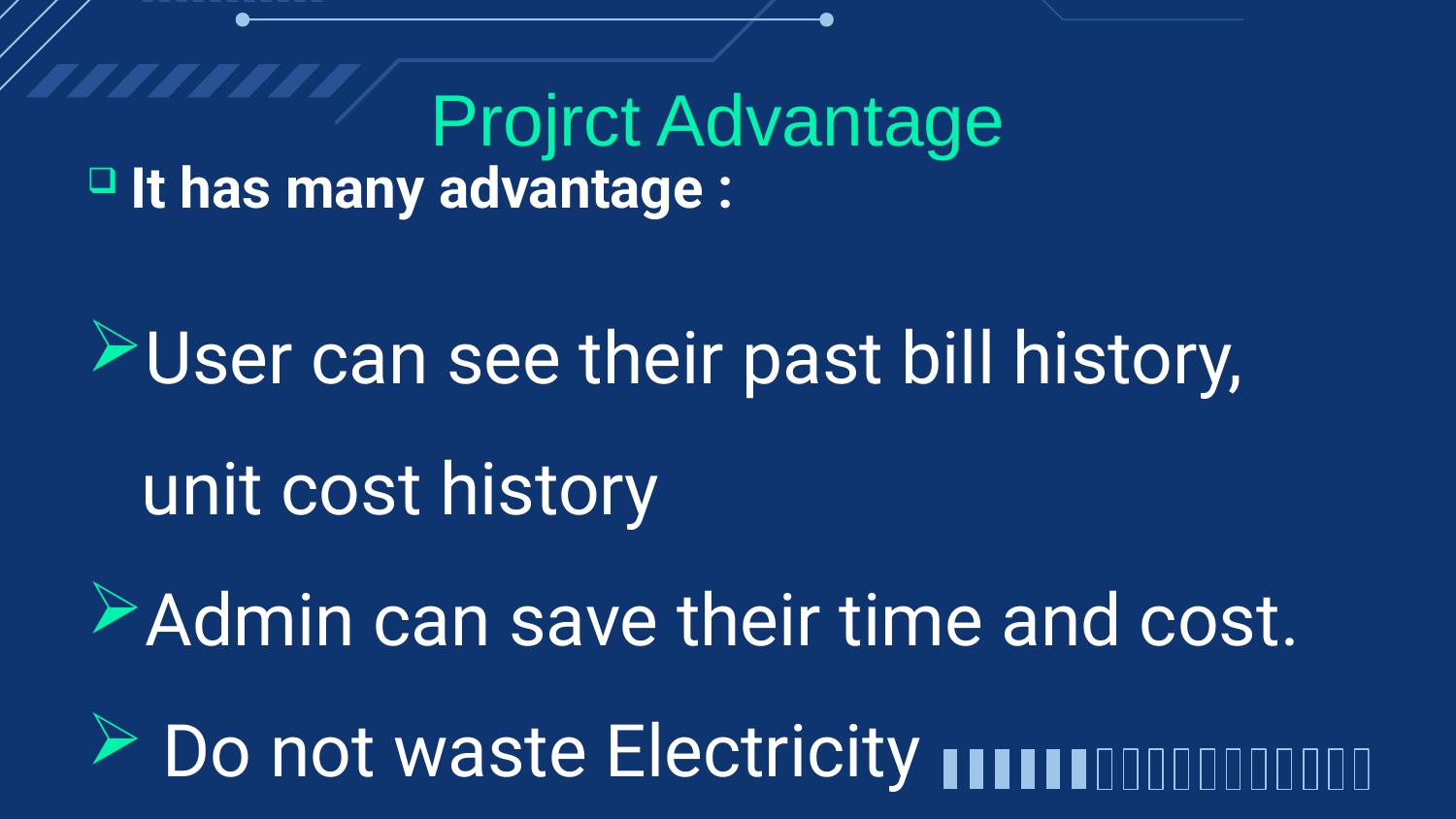

# Projrct Advantage
  It has many advantage :

User can see their past bill history, unit cost history
Admin can save their time and cost.
 Do not waste Electricity